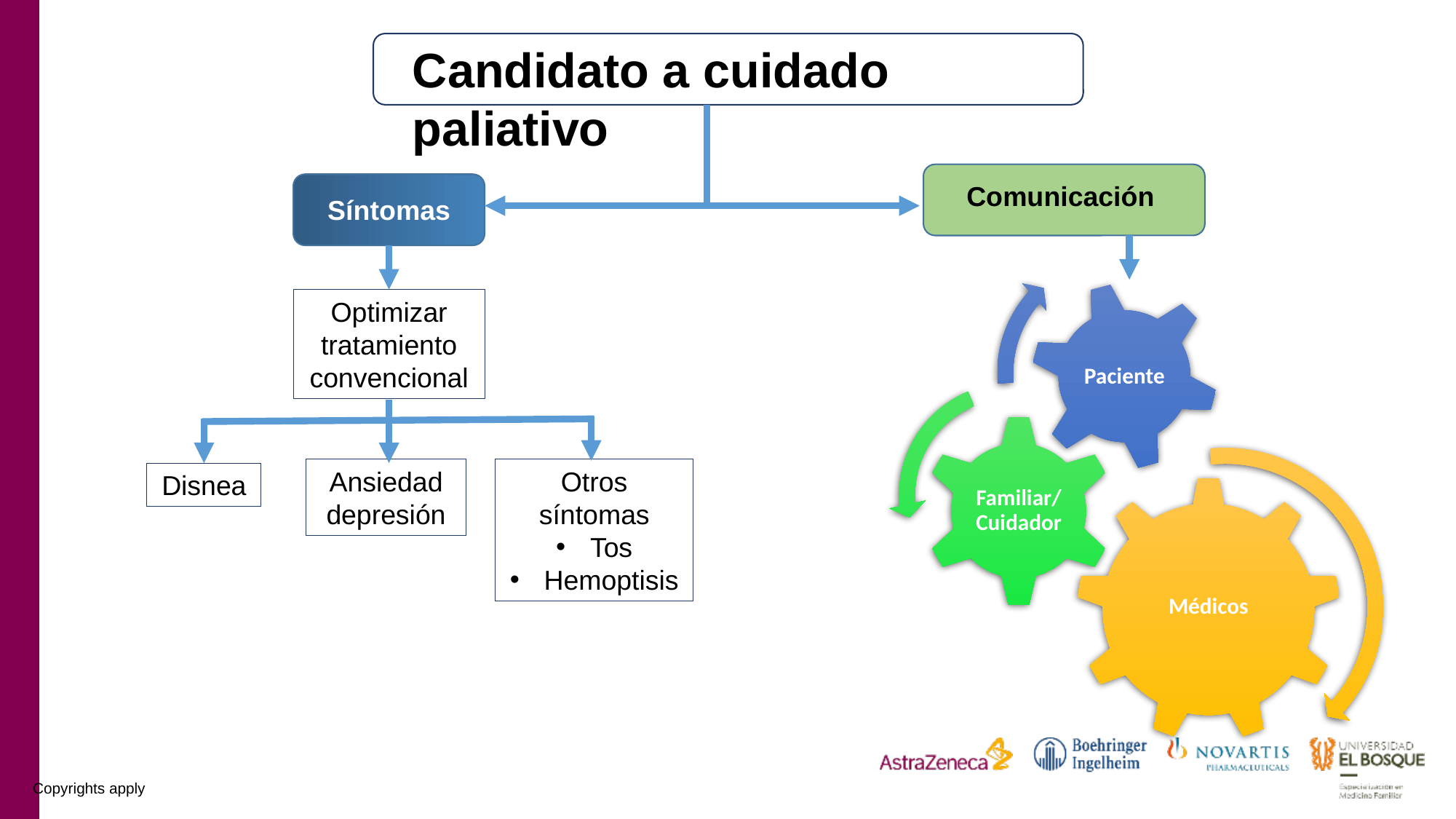

Candidato a cuidado paliativo

Comunicación
Síntomas
Médicos
Familiar/ Cuidador
Paciente
Optimizar tratamiento convencional
Ansiedad depresión
Otros síntomas
Tos
Hemoptisis
Disnea